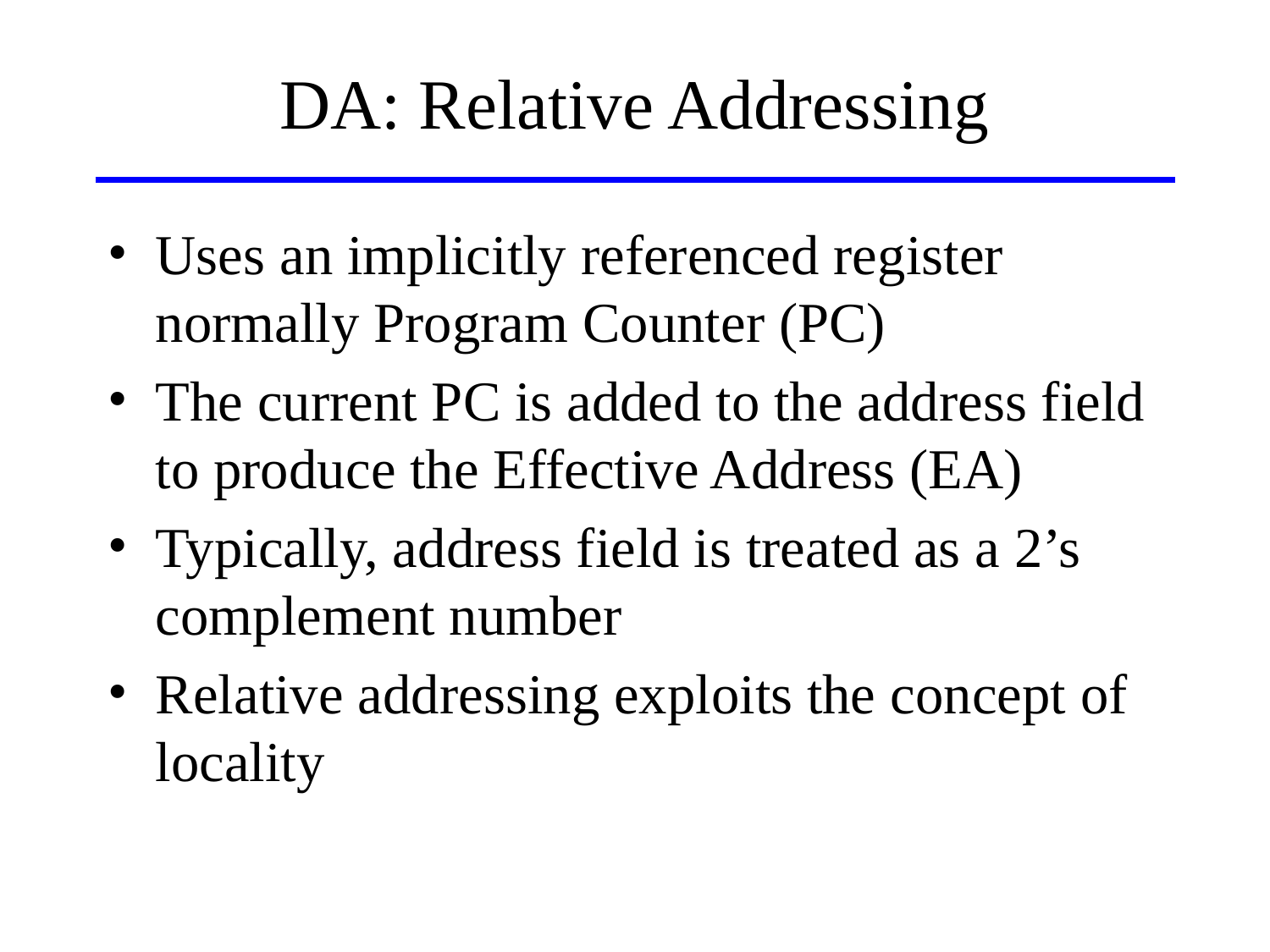

# DA: Relative Addressing
Uses an implicitly referenced register normally Program Counter (PC)
The current PC is added to the address field to produce the Effective Address (EA)
Typically, address field is treated as a 2’s complement number
Relative addressing exploits the concept of locality